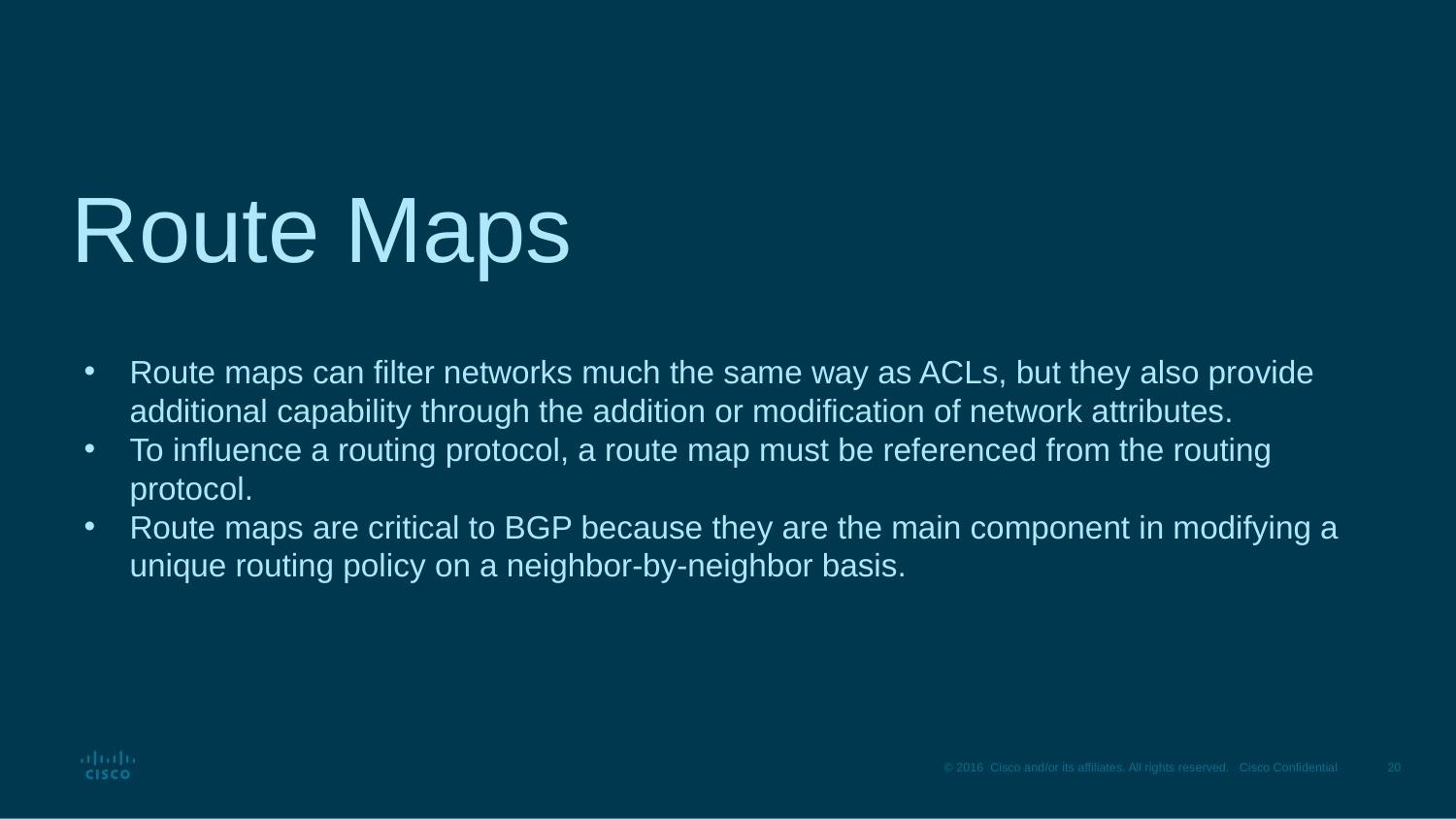

# Route Maps
Route maps can filter networks much the same way as ACLs, but they also provide additional capability through the addition or modification of network attributes.
To influence a routing protocol, a route map must be referenced from the routing protocol.
Route maps are critical to BGP because they are the main component in modifying a unique routing policy on a neighbor-by-neighbor basis.